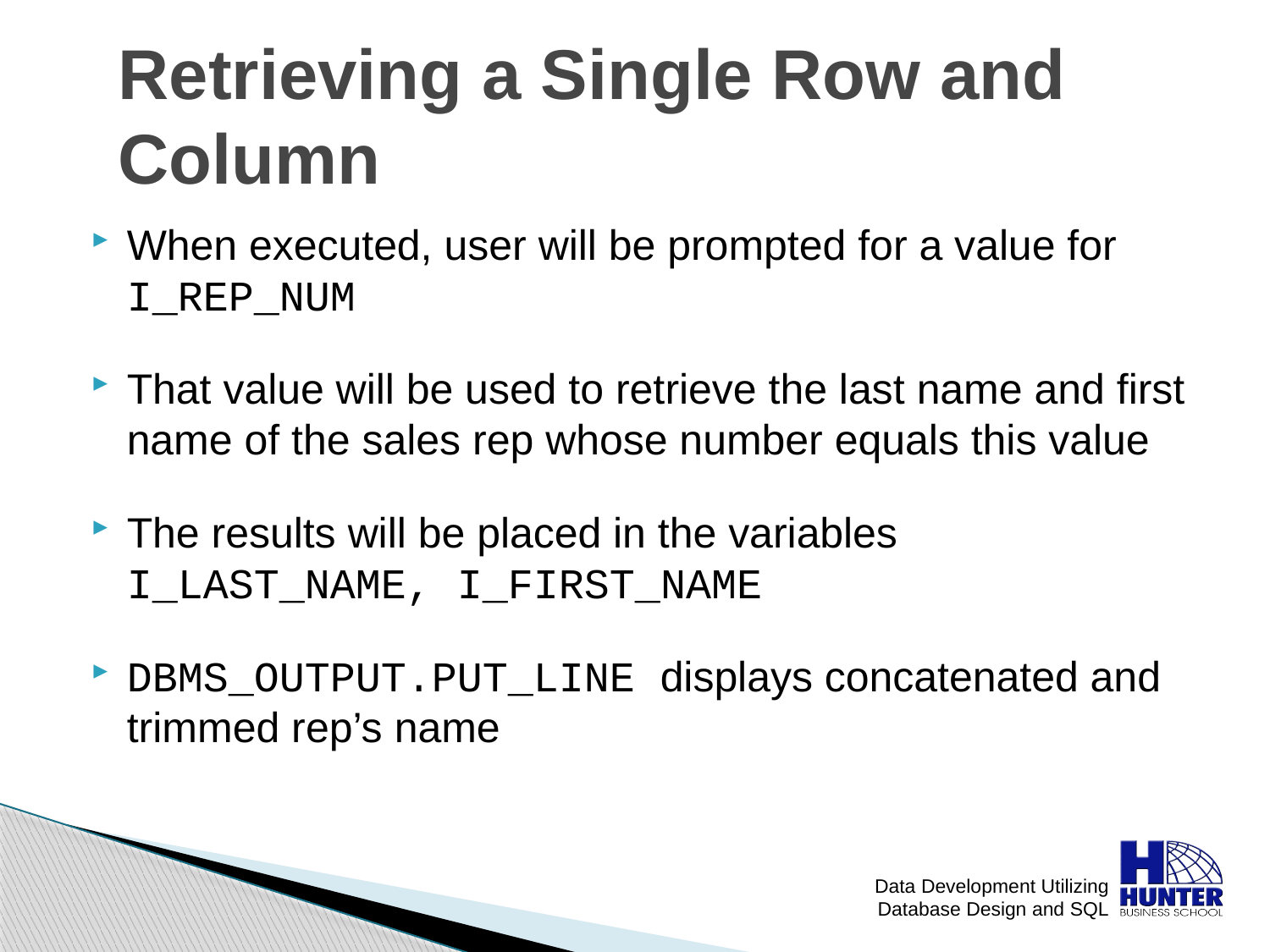

# Retrieving a Single Row and Column
When executed, user will be prompted for a value for I_REP_NUM
That value will be used to retrieve the last name and first name of the sales rep whose number equals this value
The results will be placed in the variables I_LAST_NAME, I_FIRST_NAME
DBMS_OUTPUT.PUT_LINE displays concatenated and trimmed rep’s name